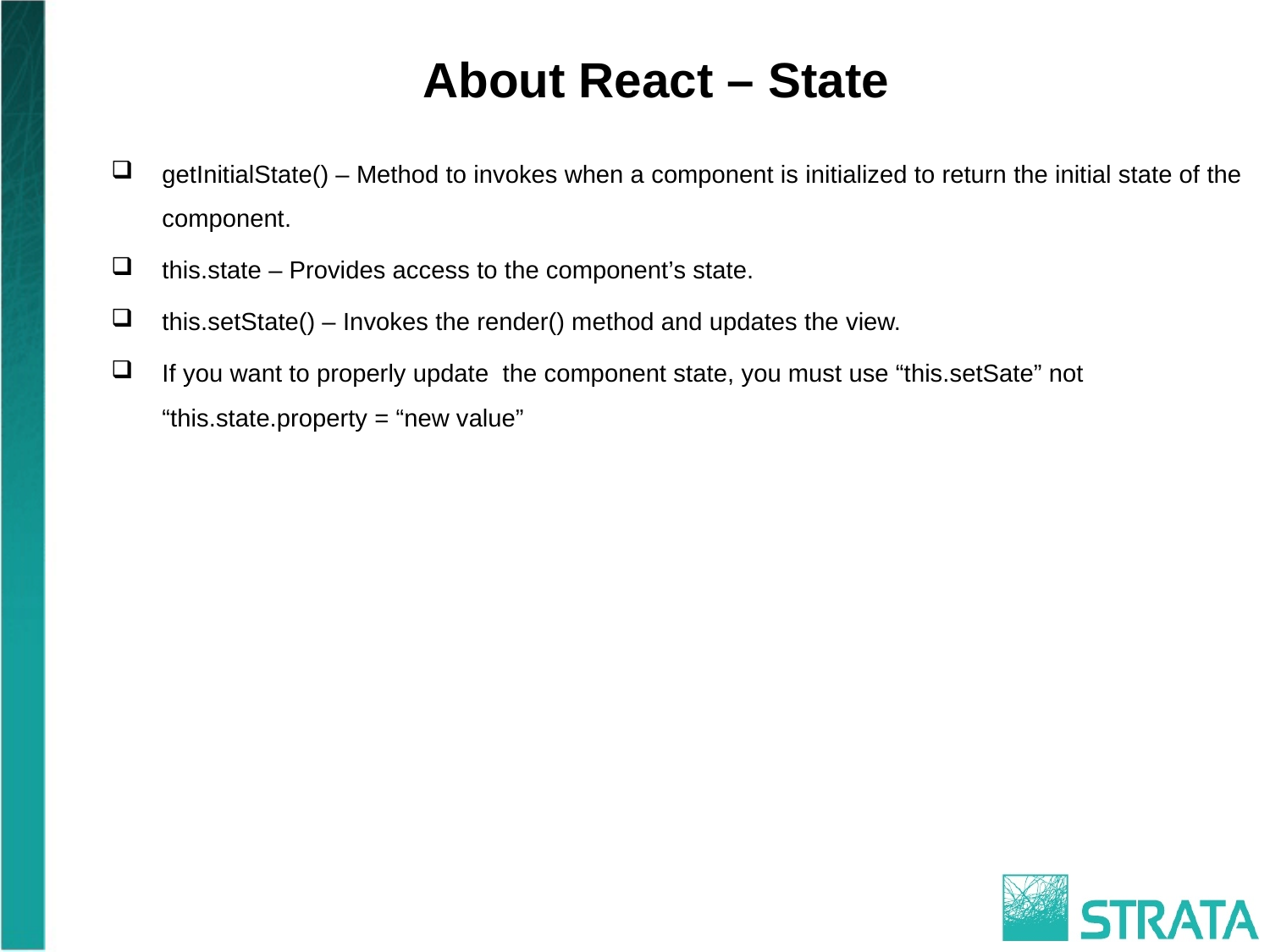

# About React – State
getInitialState() – Method to invokes when a component is initialized to return the initial state of the component.
this.state – Provides access to the component’s state.
this.setState() – Invokes the render() method and updates the view.
If you want to properly update  the component state, you must use “this.setSate” not “this.state.property = “new value”